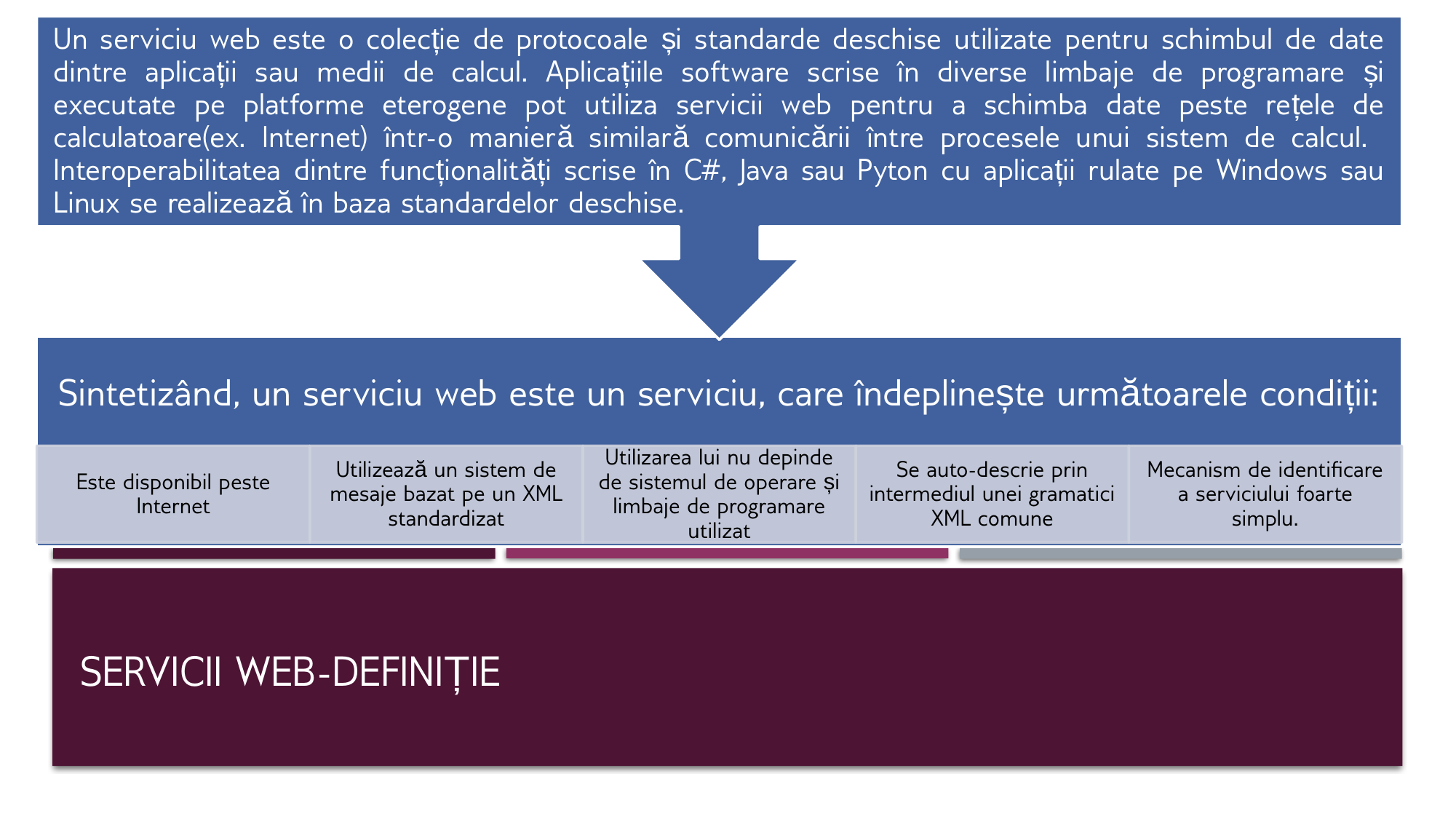

Sintetizând, un serviciu web este un serviciu, care îndeplinește următoarele condiții:
Este disponibil peste Internet
Utilizează un sistem de mesaje bazat pe un XML standardizat
Utilizarea lui nu depinde de sistemul de operare și limbaje de programare utilizat
Se auto-descrie prin intermediul unei gramatici XML comune
Mecanism de identificare a serviciului foarte simplu.
Un serviciu web este o colecție de protocoale și standarde deschise utilizate pentru schimbul de date dintre aplicații sau medii de calcul. Aplicațiile software scrise în diverse limbaje de programare și executate pe platforme eterogene pot utiliza servicii web pentru a schimba date peste rețele de calculatoare(ex. Internet) într-o manieră similară comunicării între procesele unui sistem de calcul.  Interoperabilitatea dintre funcționalități scrise în C#, Java sau Pyton cu aplicații rulate pe Windows sau Linux se realizează în baza standardelor deschise.

# ServiciI WEB-DefinițIe